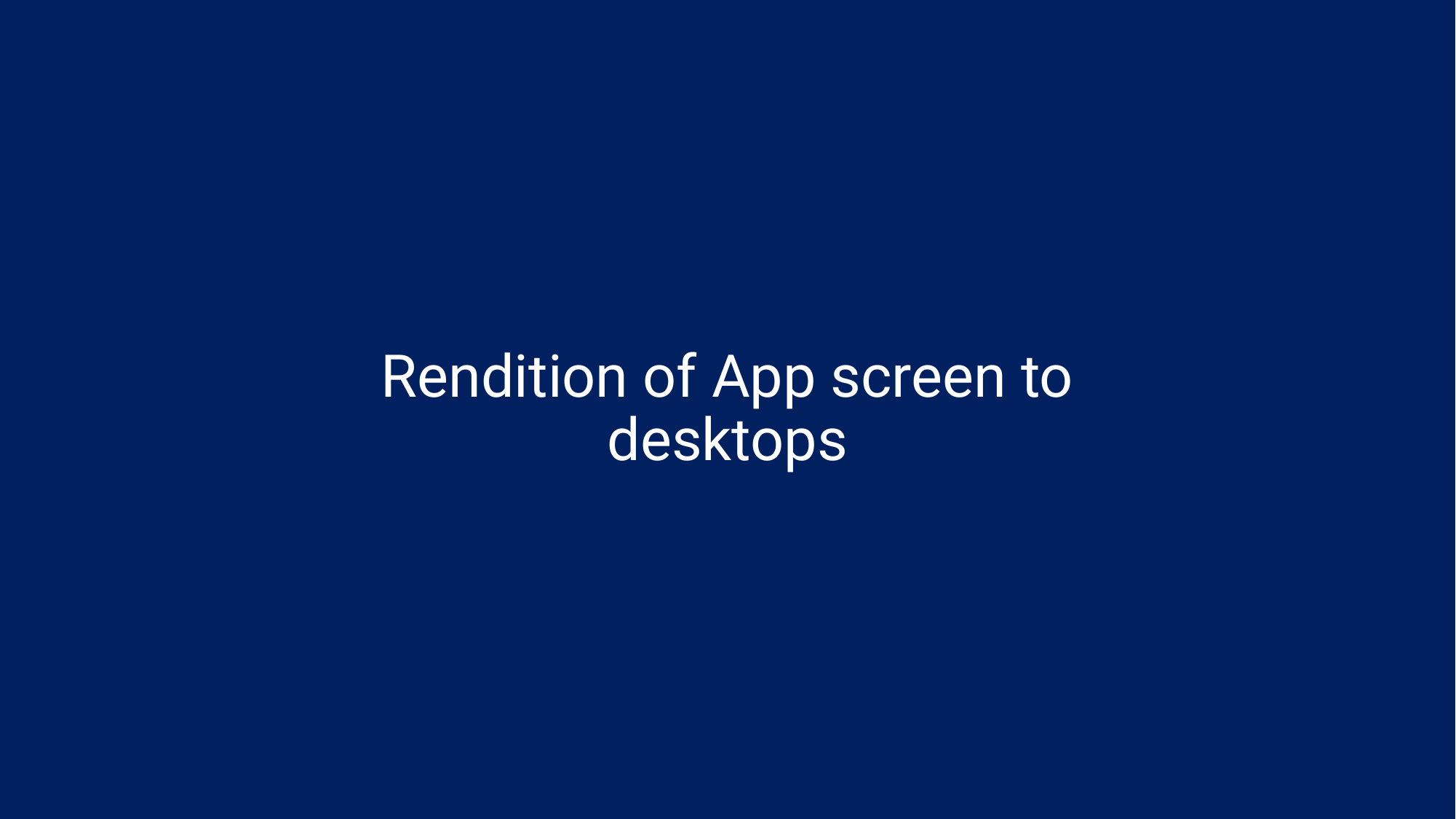

# Rendition of App screen to desktops